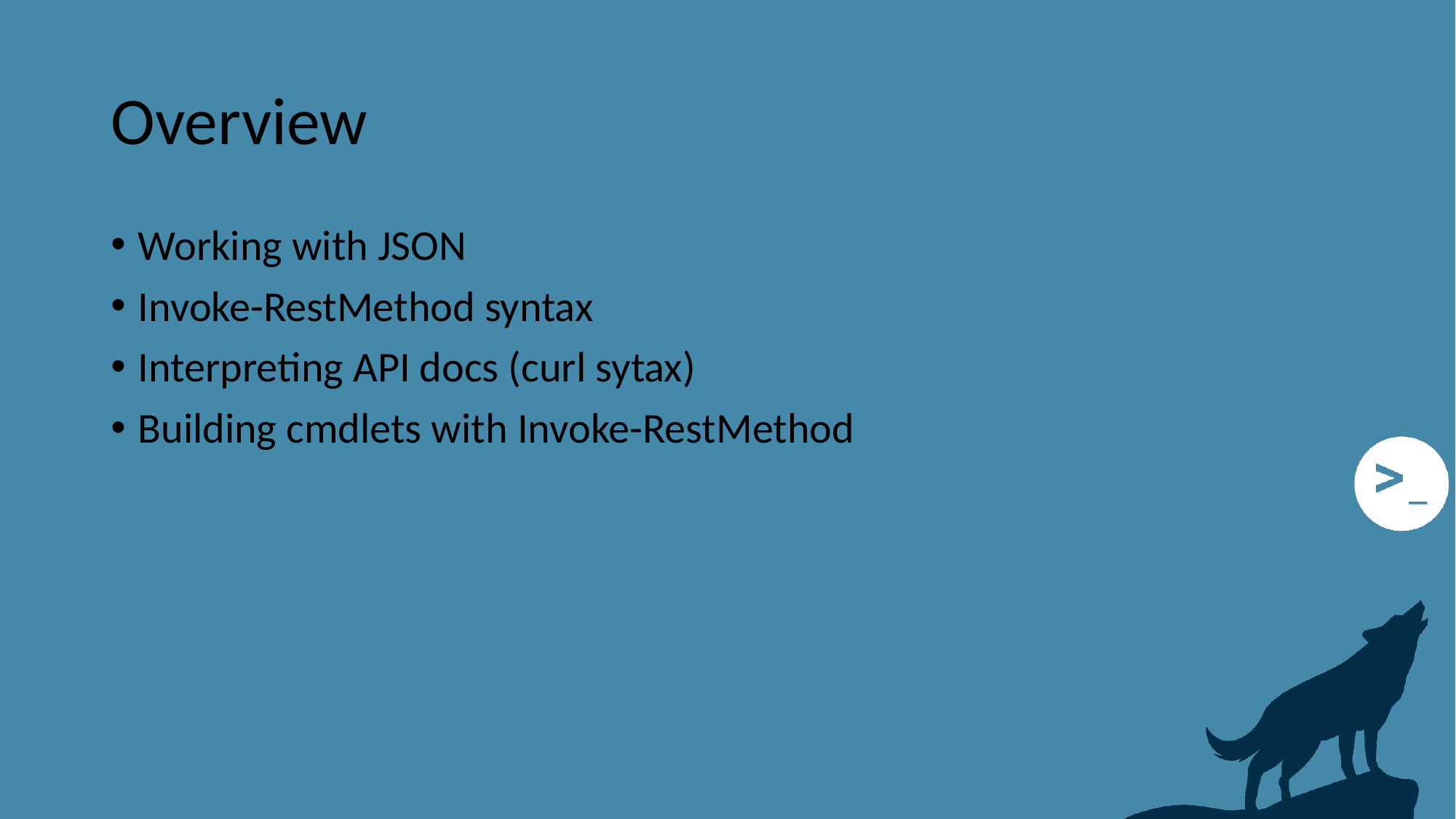

# Overview
Working with JSON
Invoke-RestMethod syntax
Interpreting API docs (curl sytax)
Building cmdlets with Invoke-RestMethod